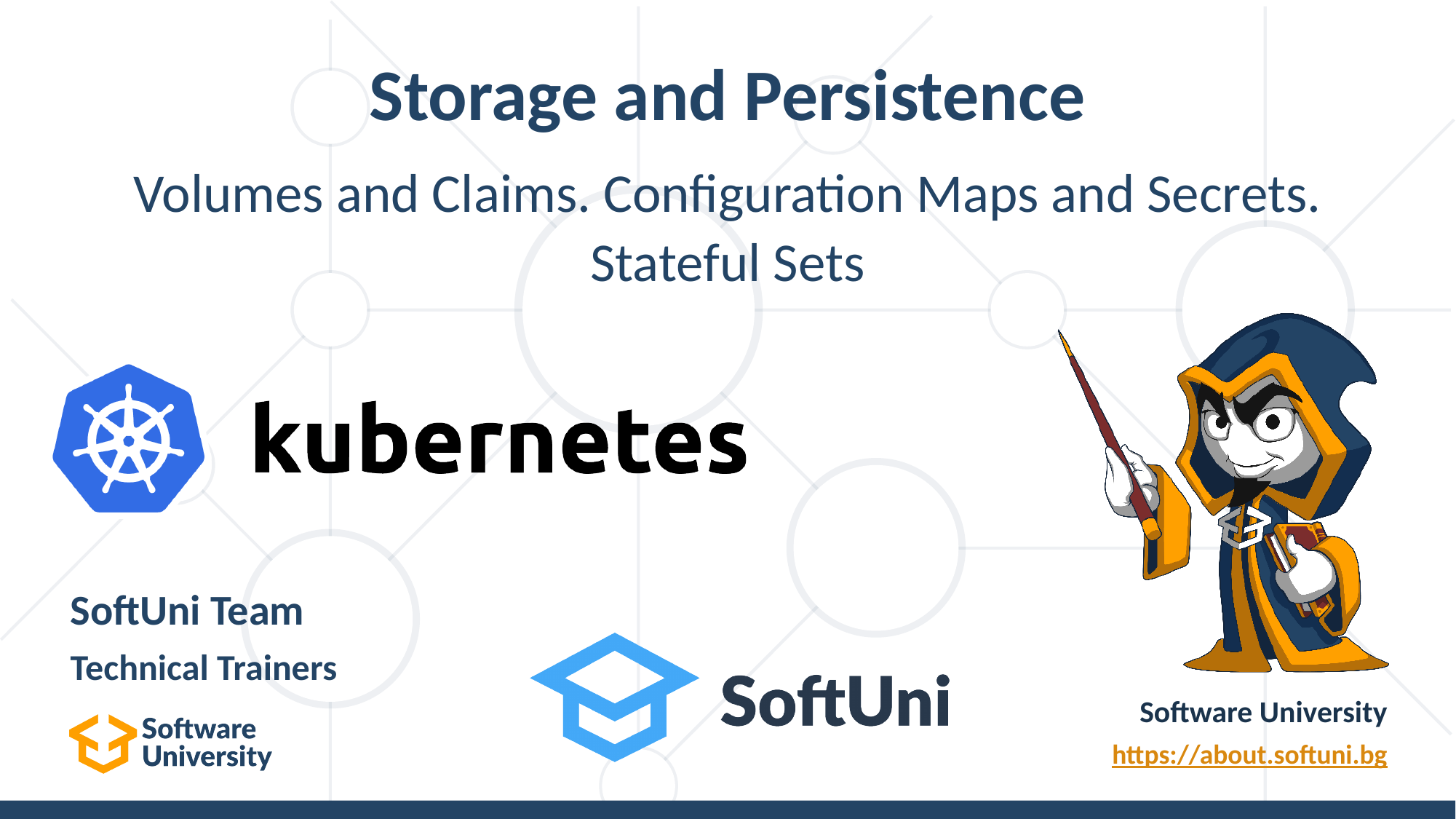

# Storage and Persistence
Volumes and Claims. Configuration Maps and Secrets. Stateful Sets
SoftUni Team
Technical Trainers
Software University
https://about.softuni.bg